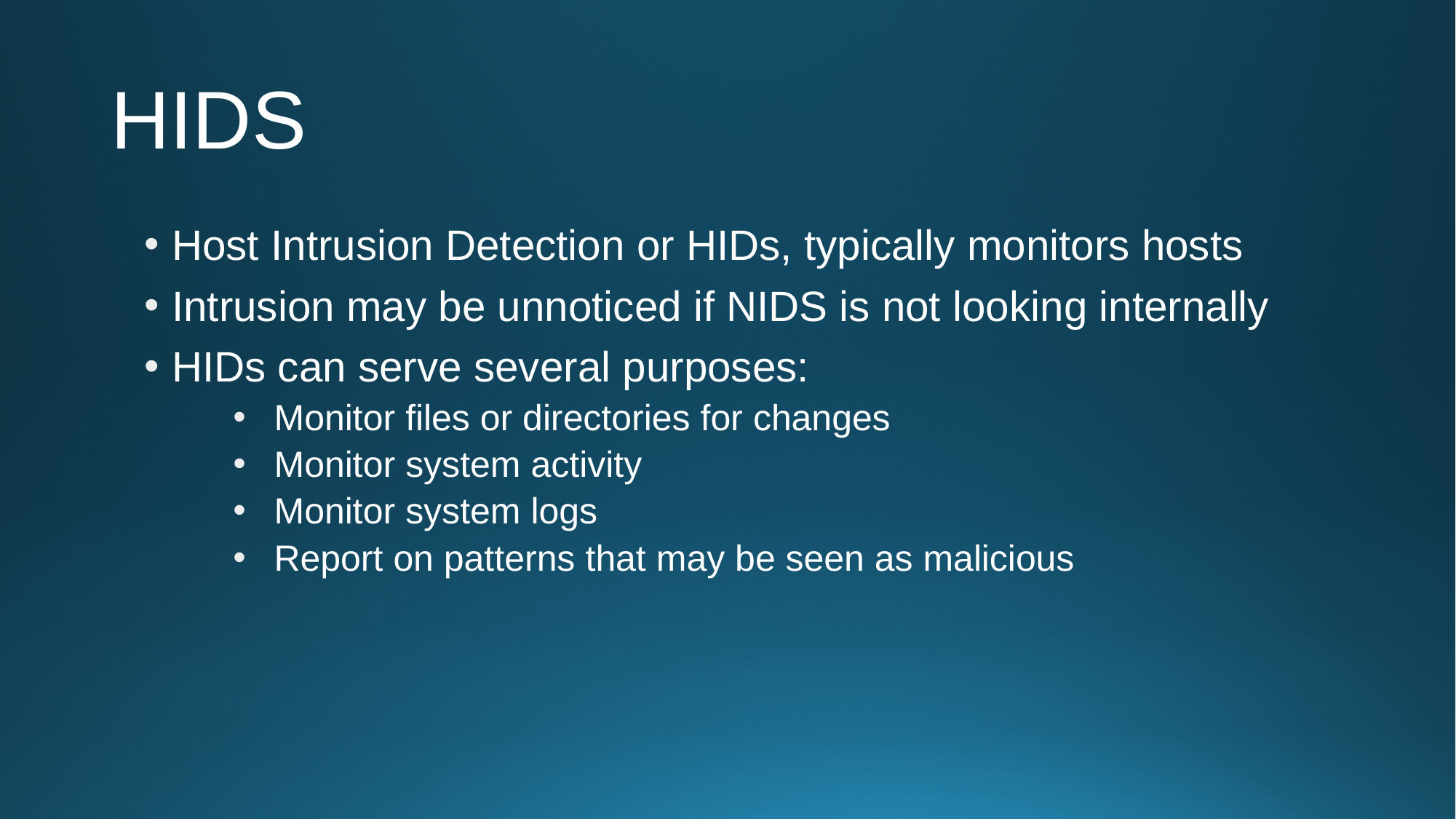

# HIDS
Host Intrusion Detection or HIDs, typically monitors hosts
Intrusion may be unnoticed if NIDS is not looking internally
HIDs can serve several purposes:
Monitor files or directories for changes
Monitor system activity
Monitor system logs
Report on patterns that may be seen as malicious